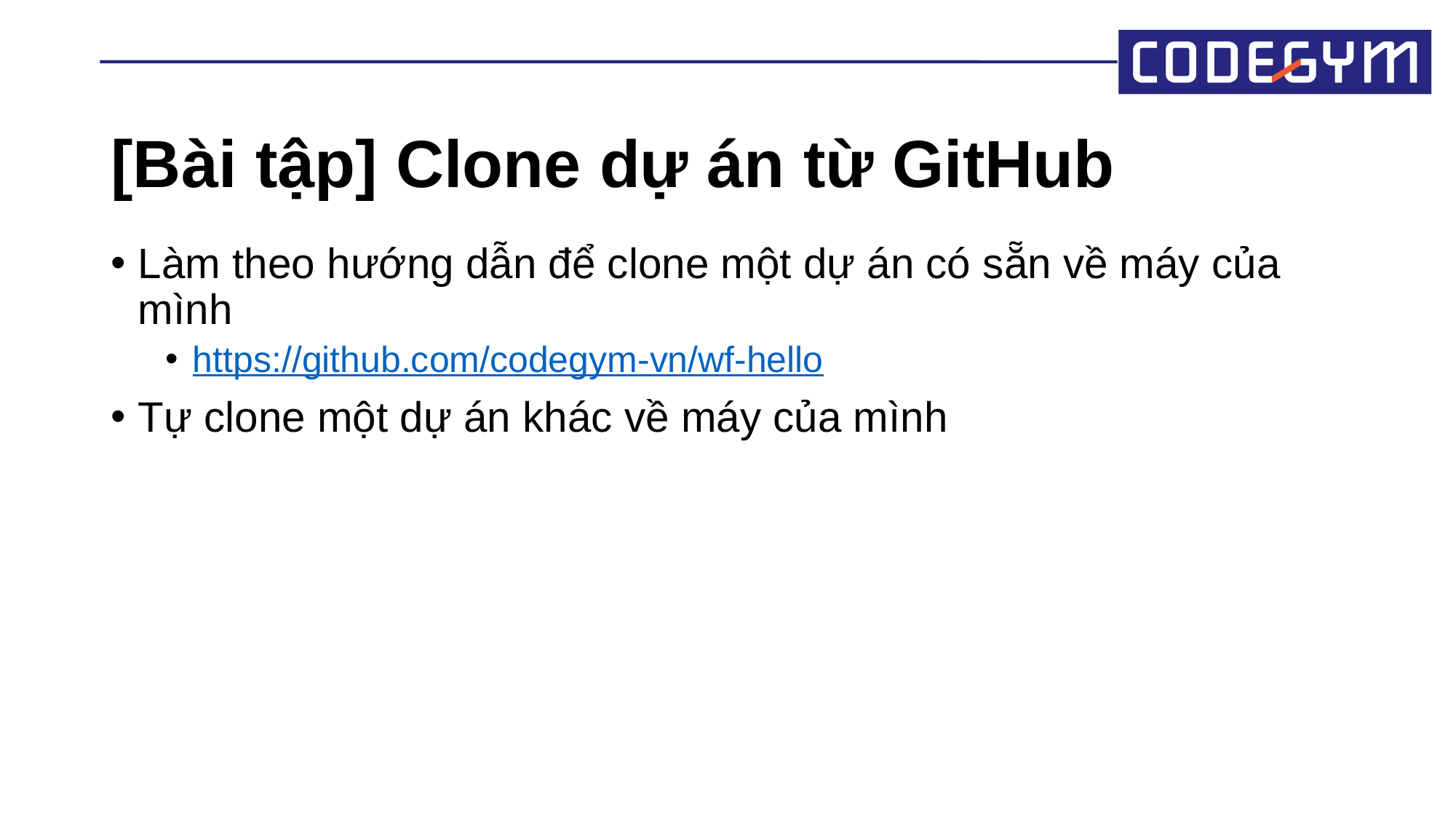

# [Bài tập] Clone dự án từ GitHub
Làm theo hướng dẫn để clone một dự án có sẵn về máy của mình
https://github.com/codegym-vn/wf-hello
Tự clone một dự án khác về máy của mình